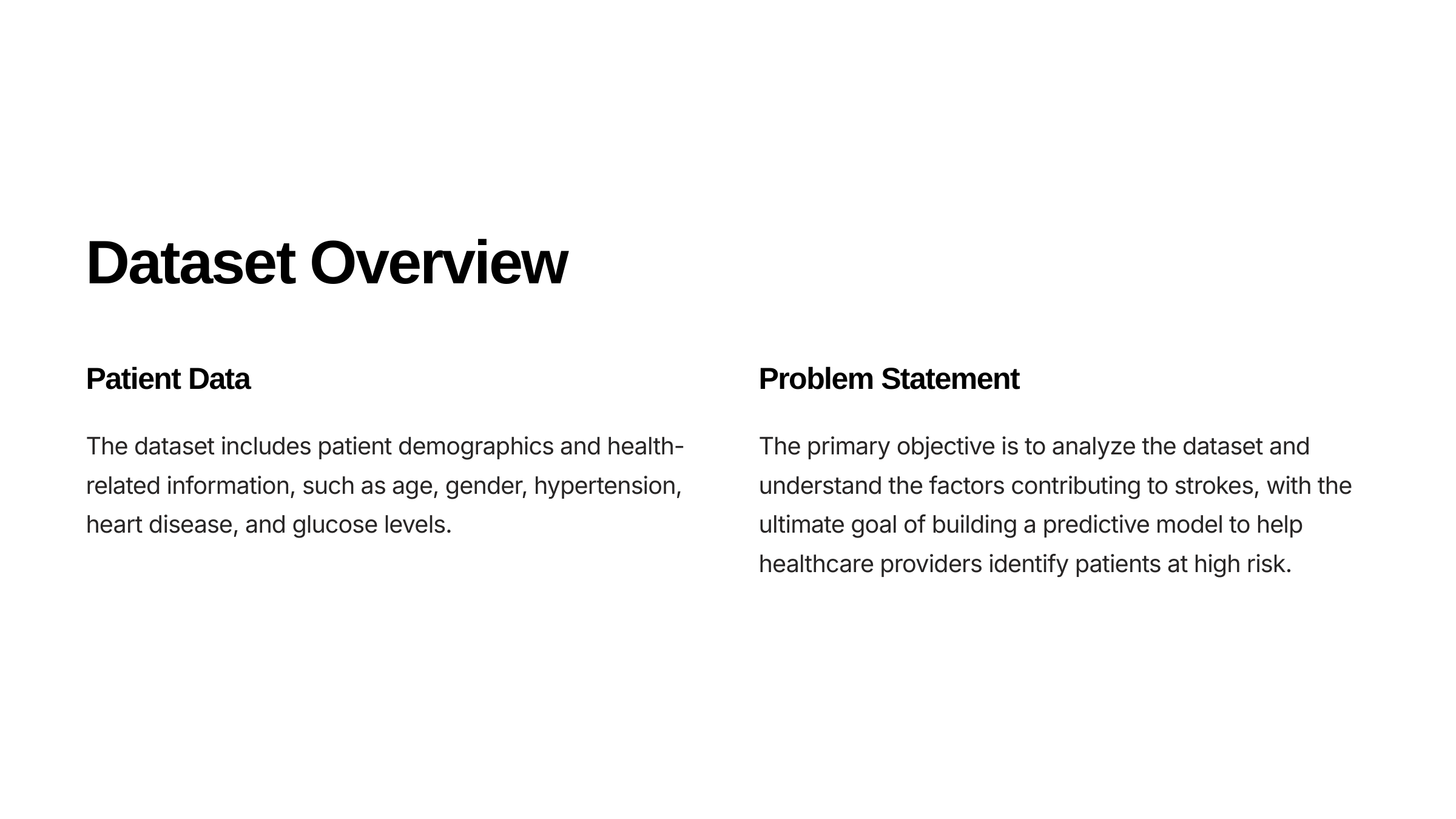

Dataset Overview
Patient Data
Problem Statement
The dataset includes patient demographics and health-related information, such as age, gender, hypertension, heart disease, and glucose levels.
The primary objective is to analyze the dataset and understand the factors contributing to strokes, with the ultimate goal of building a predictive model to help healthcare providers identify patients at high risk.